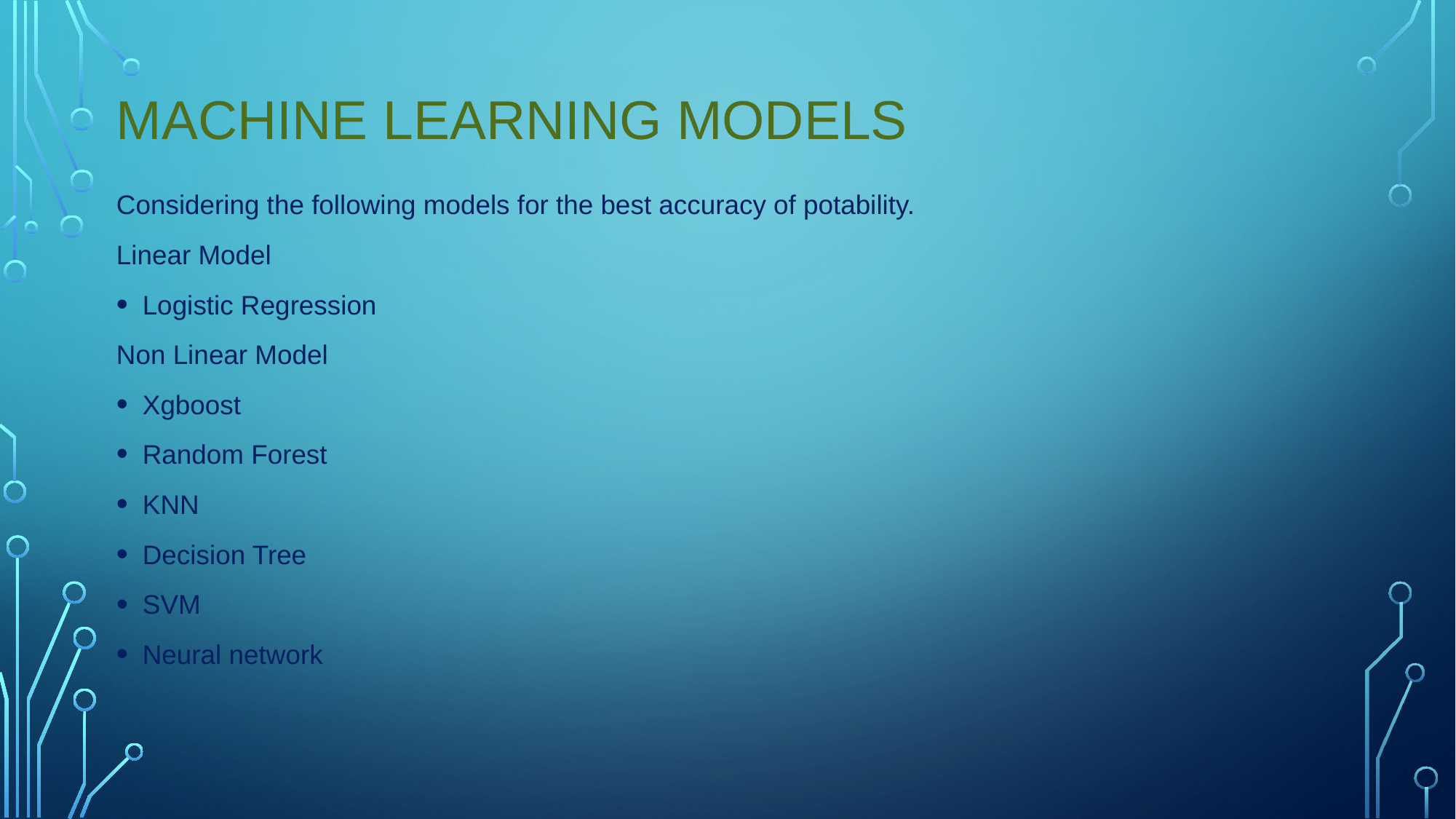

# Machine Learning Models
Considering the following models for the best accuracy of potability.
Linear Model
Logistic Regression
Non Linear Model
Xgboost
Random Forest
KNN
Decision Tree
SVM
Neural network